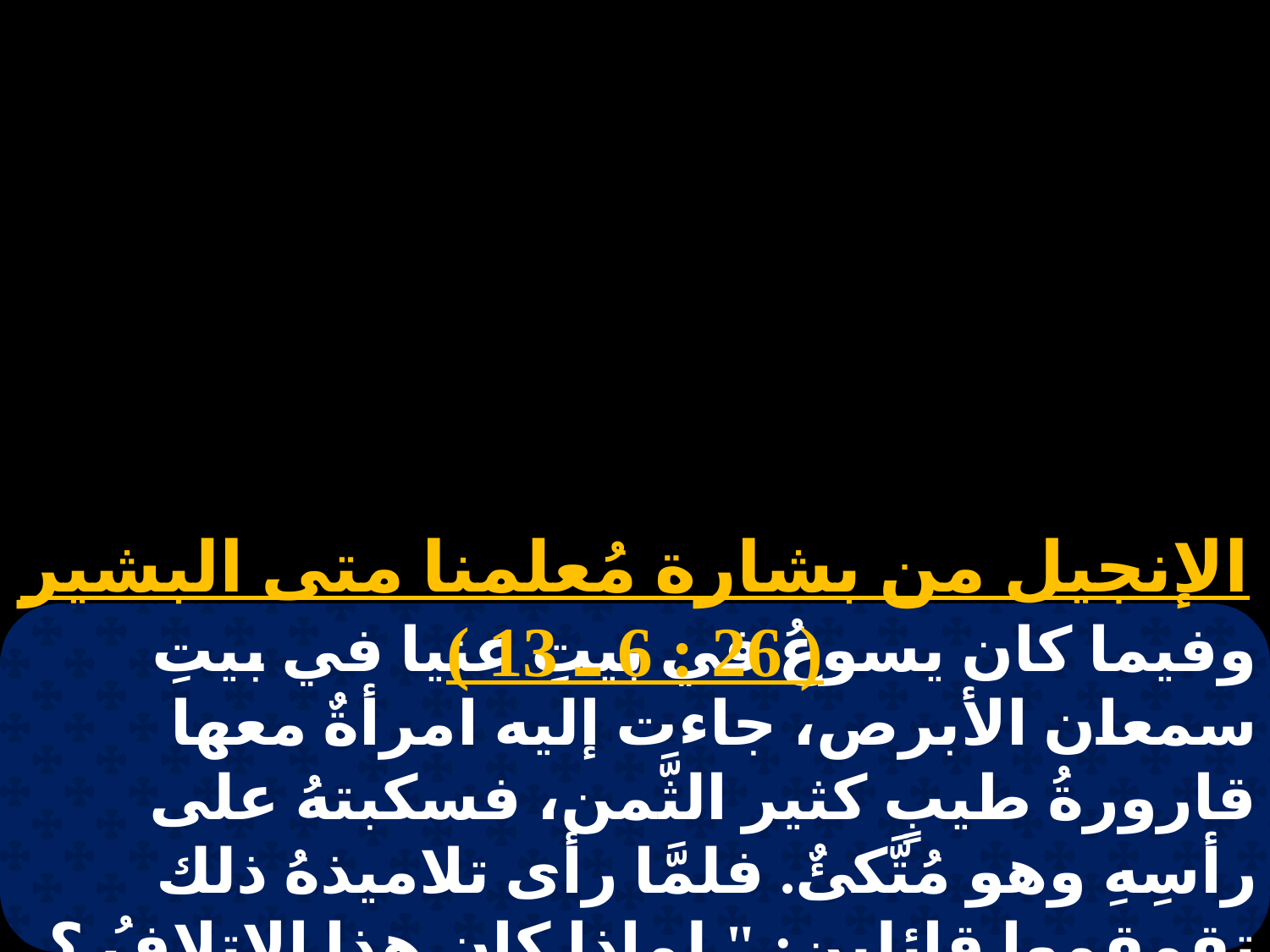

الإنجيل من بشارة مُعلمنا متى البشير ( 26 : 6 ـ 13 )
وفيما كان يسوعُ في بيتِ عنيا في بيتِ سمعان الأبرص، جاءت إليه امرأةٌ معها قارورةُ طيبٍ كثير الثَّمن، فسكبتهُ على رأسِهِ وهو مُتَّكئٌ. فلمَّا رأى تلاميذهُ ذلك تقمقموا قائلين: " لماذا كان هذا الإتلافُ ؟ لأنَّه كان يُمكن أن يُباع هذا بكثيرٍ ويُعطى للفُقراءِ ".